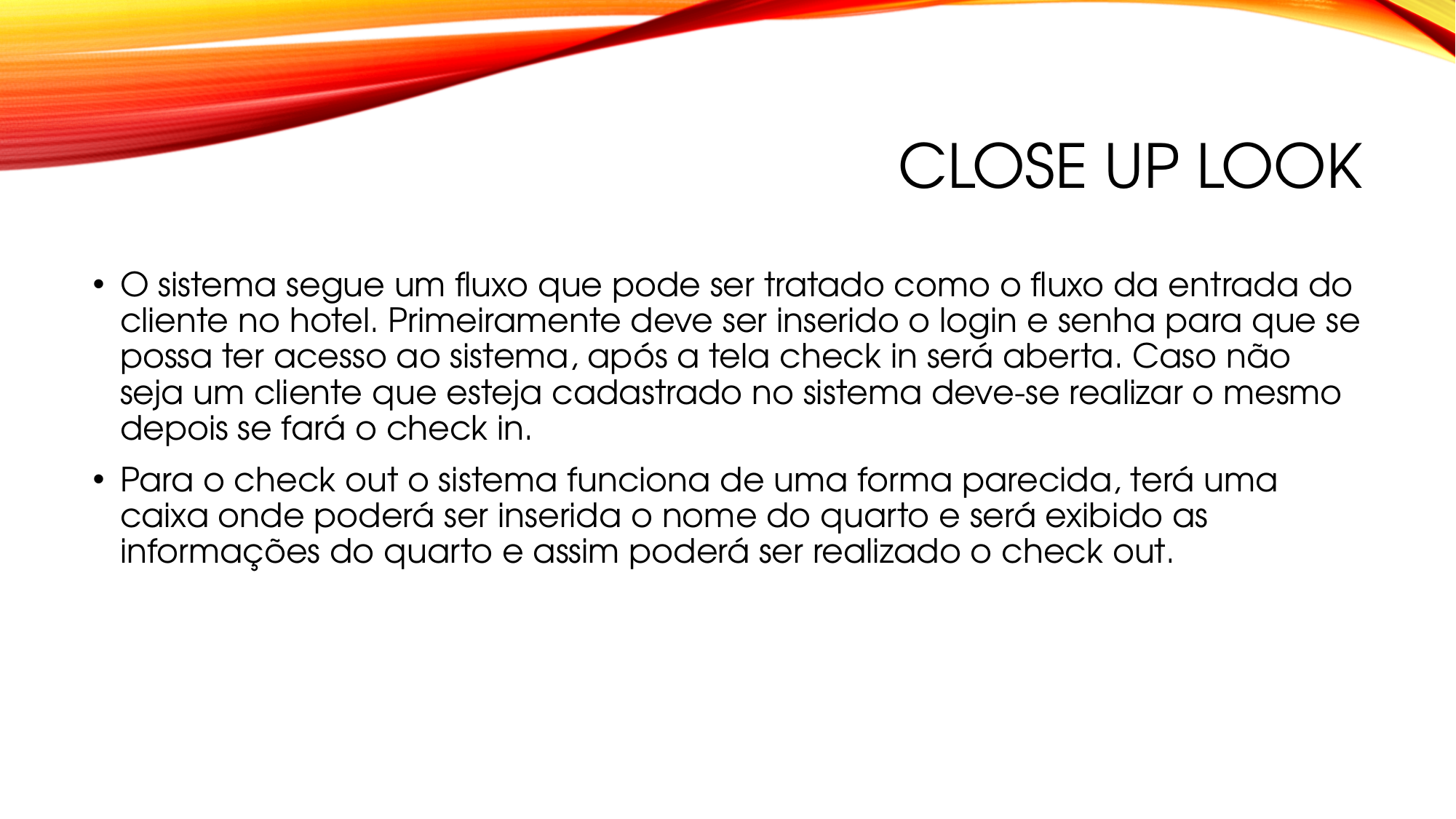

# Close up look
O sistema segue um fluxo que pode ser tratado como o fluxo da entrada do cliente no hotel. Primeiramente deve ser inserido o login e senha para que se possa ter acesso ao sistema, após a tela check in será aberta. Caso não seja um cliente que esteja cadastrado no sistema deve-se realizar o mesmo depois se fará o check in.
Para o check out o sistema funciona de uma forma parecida, terá uma caixa onde poderá ser inserida o nome do quarto e será exibido as informações do quarto e assim poderá ser realizado o check out.